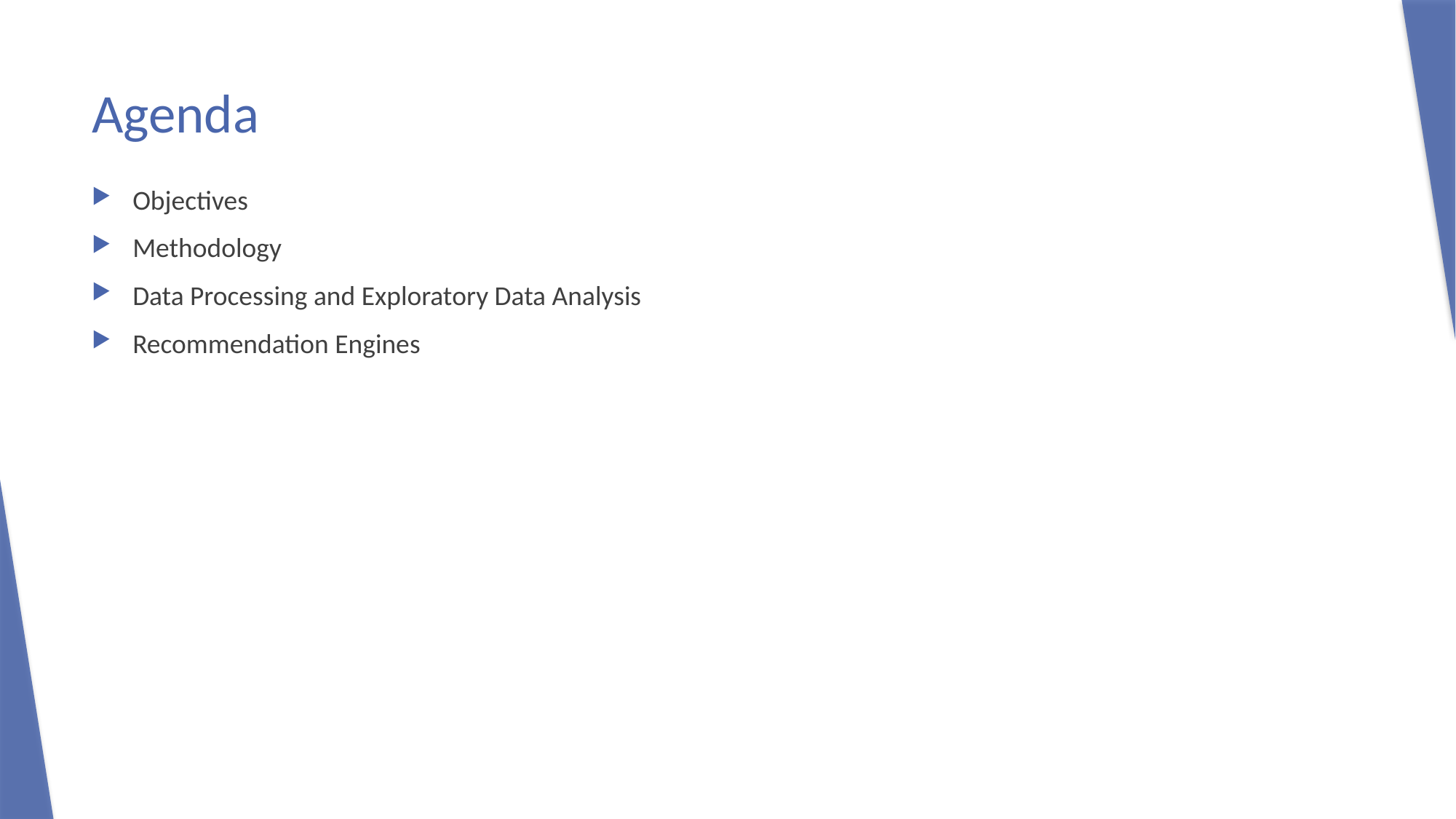

# Agenda
Objectives
Methodology
Data Processing and Exploratory Data Analysis
Recommendation Engines